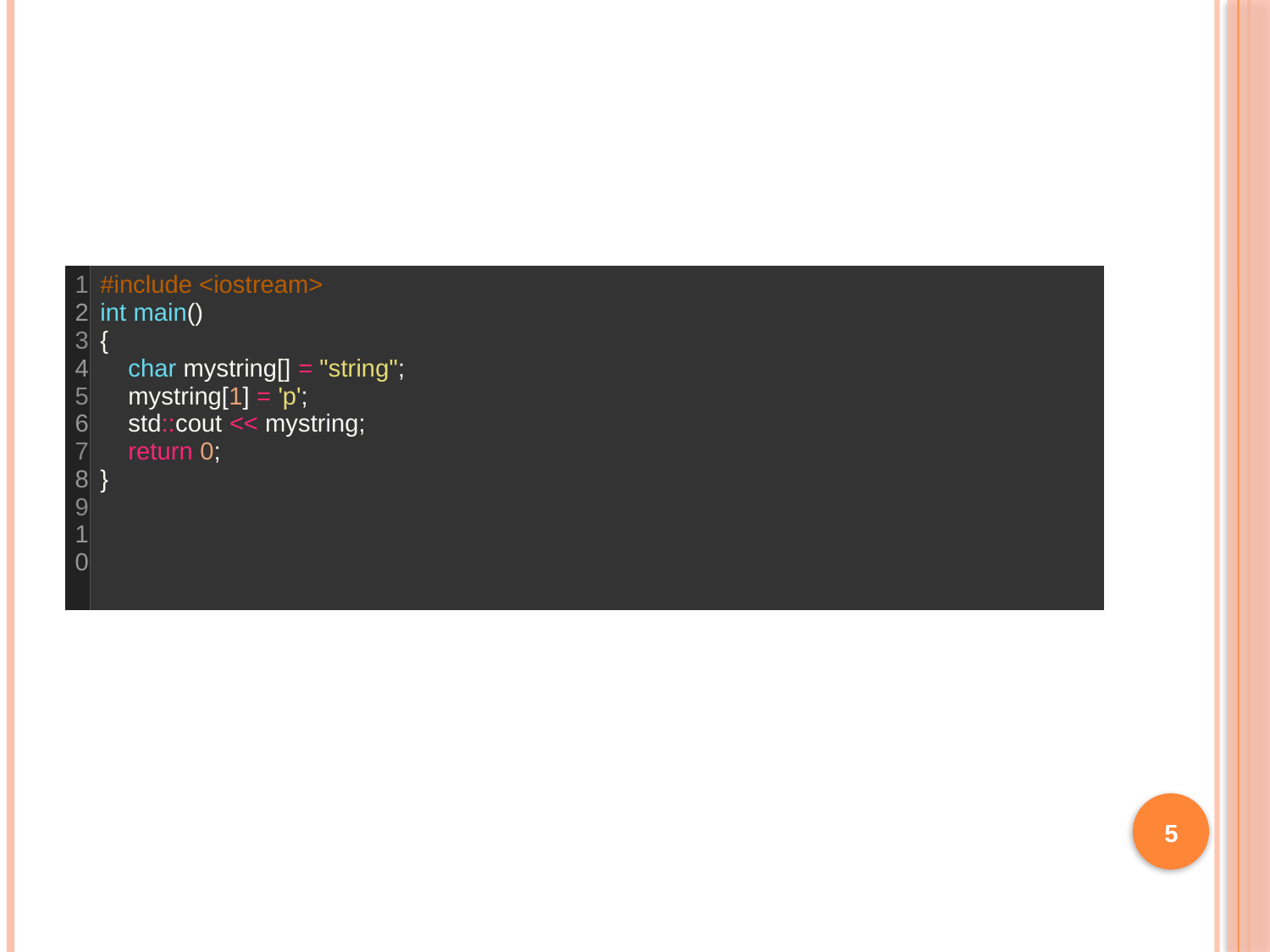

#
| 1 2 3 4 5 6 7 8 9 10 | #include <iostream> int main() {     char mystring[] = "string";     mystring[1] = 'p';     std::cout << mystring;     return 0; } |
| --- | --- |
5